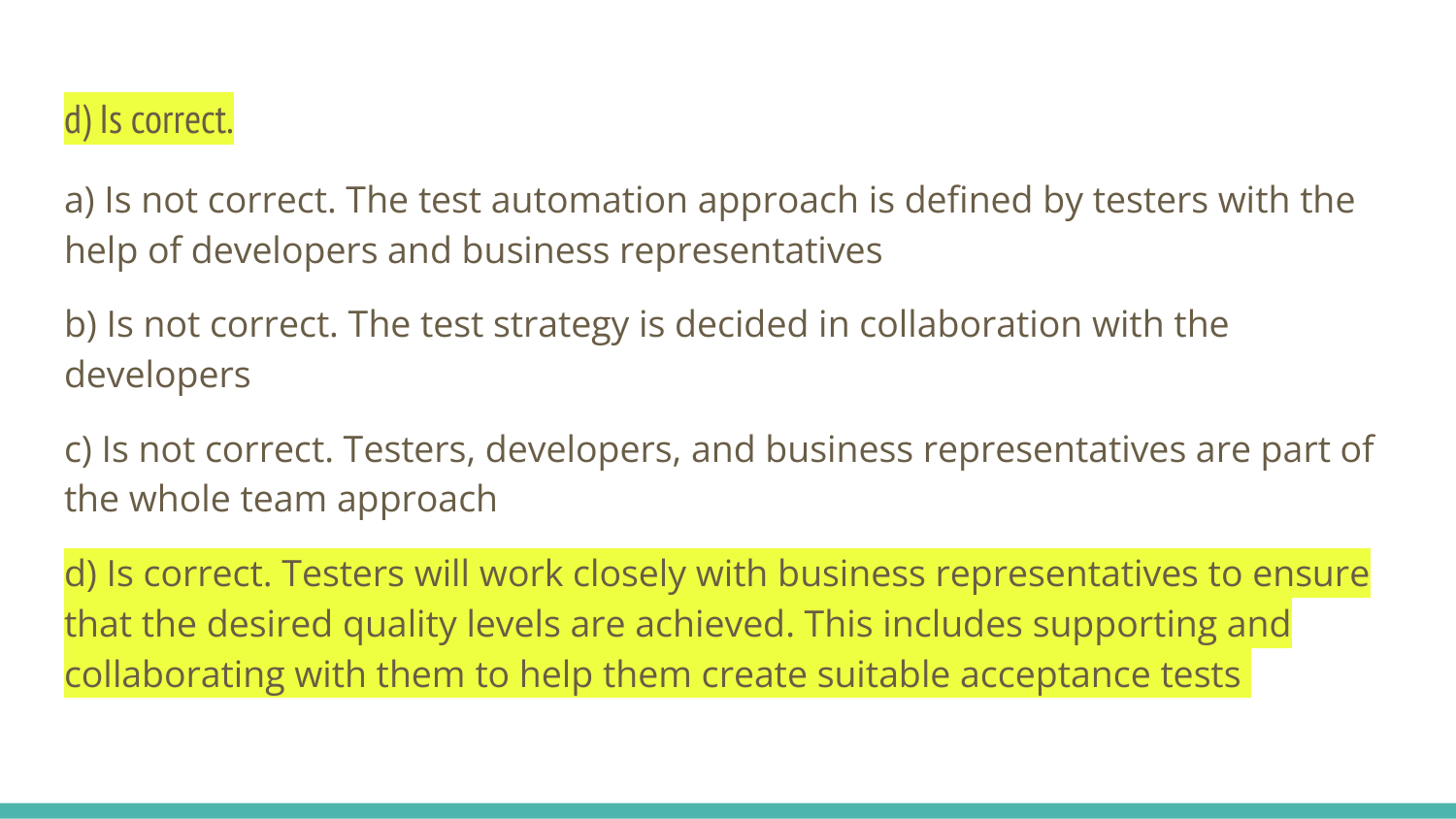

# d) Is correct.
a) Is not correct. The test automation approach is defined by testers with the help of developers and business representatives
b) Is not correct. The test strategy is decided in collaboration with the developers
c) Is not correct. Testers, developers, and business representatives are part of the whole team approach
d) Is correct. Testers will work closely with business representatives to ensure that the desired quality levels are achieved. This includes supporting and collaborating with them to help them create suitable acceptance tests